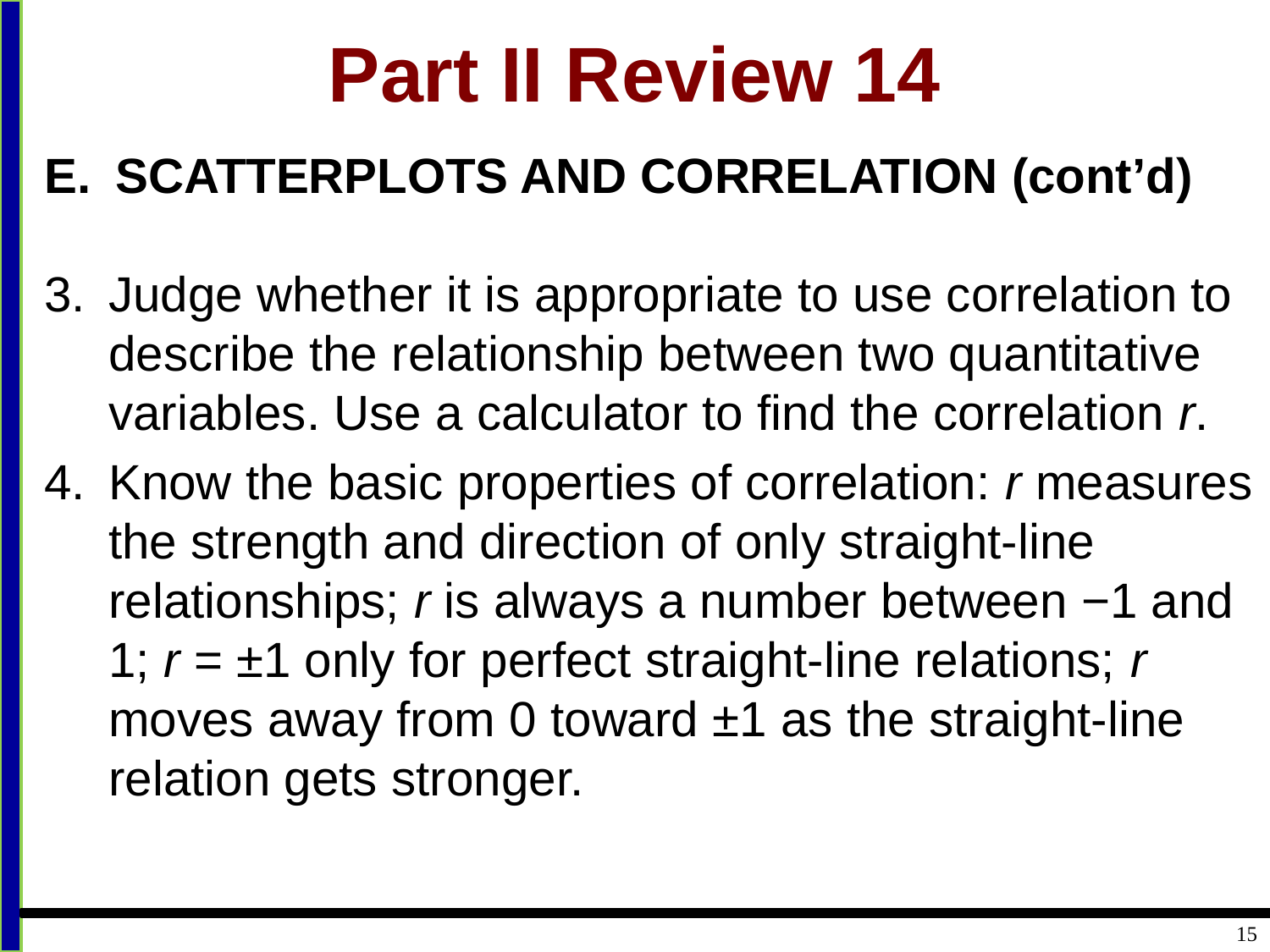

# Part II Review 14
SCATTERPLOTS AND CORRELATION (cont’d)

3. 	Judge whether it is appropriate to use correlation to describe the relationship between two quantitative variables. Use a calculator to find the correlation r.
4. 	Know the basic properties of correlation: r measures the strength and direction of only straight-line relationships; r is always a number between −1 and 1; r = ±1 only for perfect straight-line relations; r moves away from 0 toward ±1 as the straight-line relation gets stronger.